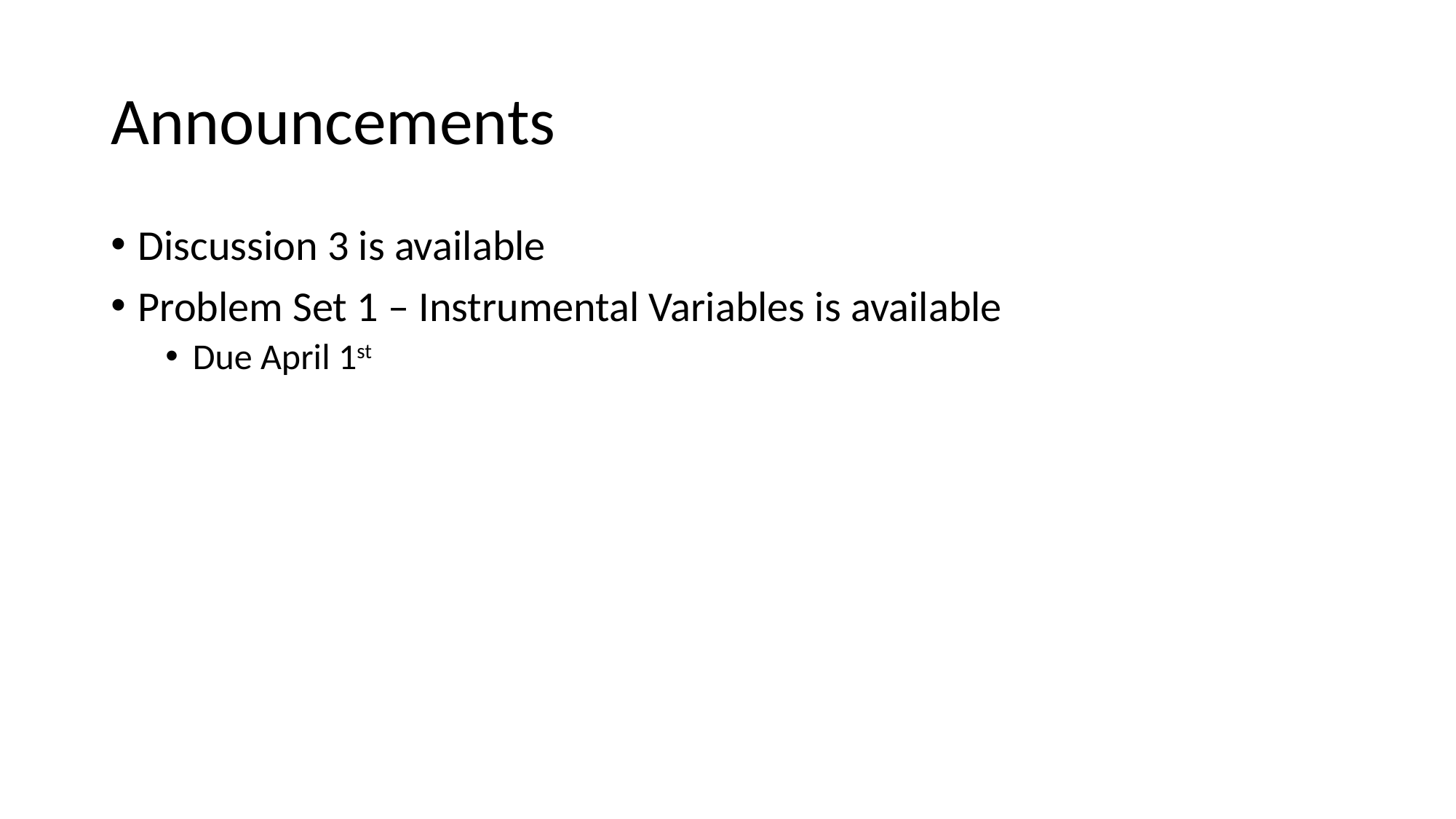

# Announcements
Discussion 3 is available
Problem Set 1 – Instrumental Variables is available
Due April 1st